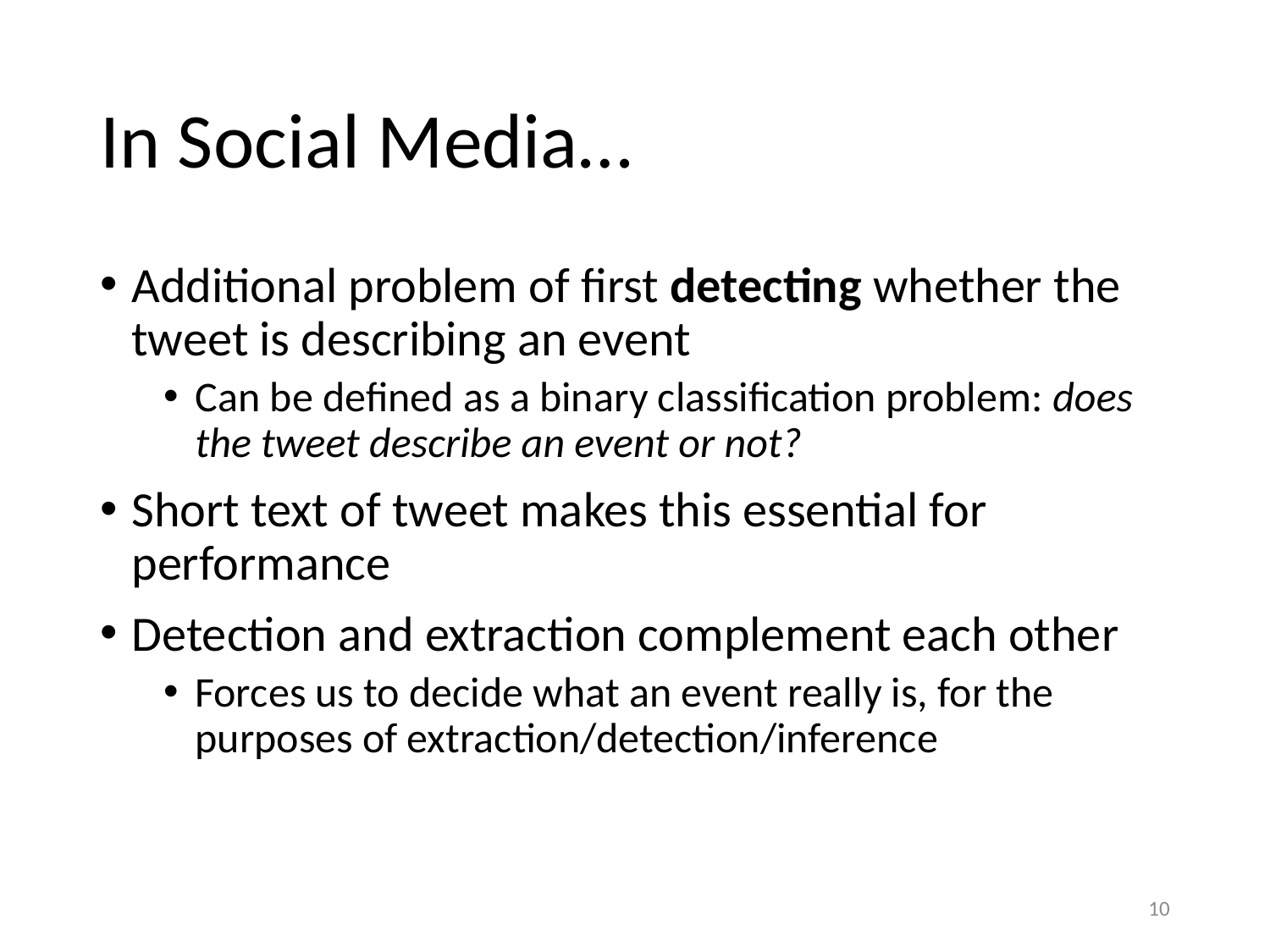

# In Social Media…
Additional problem of first detecting whether the tweet is describing an event
Can be defined as a binary classification problem: does the tweet describe an event or not?
Short text of tweet makes this essential for performance
Detection and extraction complement each other
Forces us to decide what an event really is, for the purposes of extraction/detection/inference
10